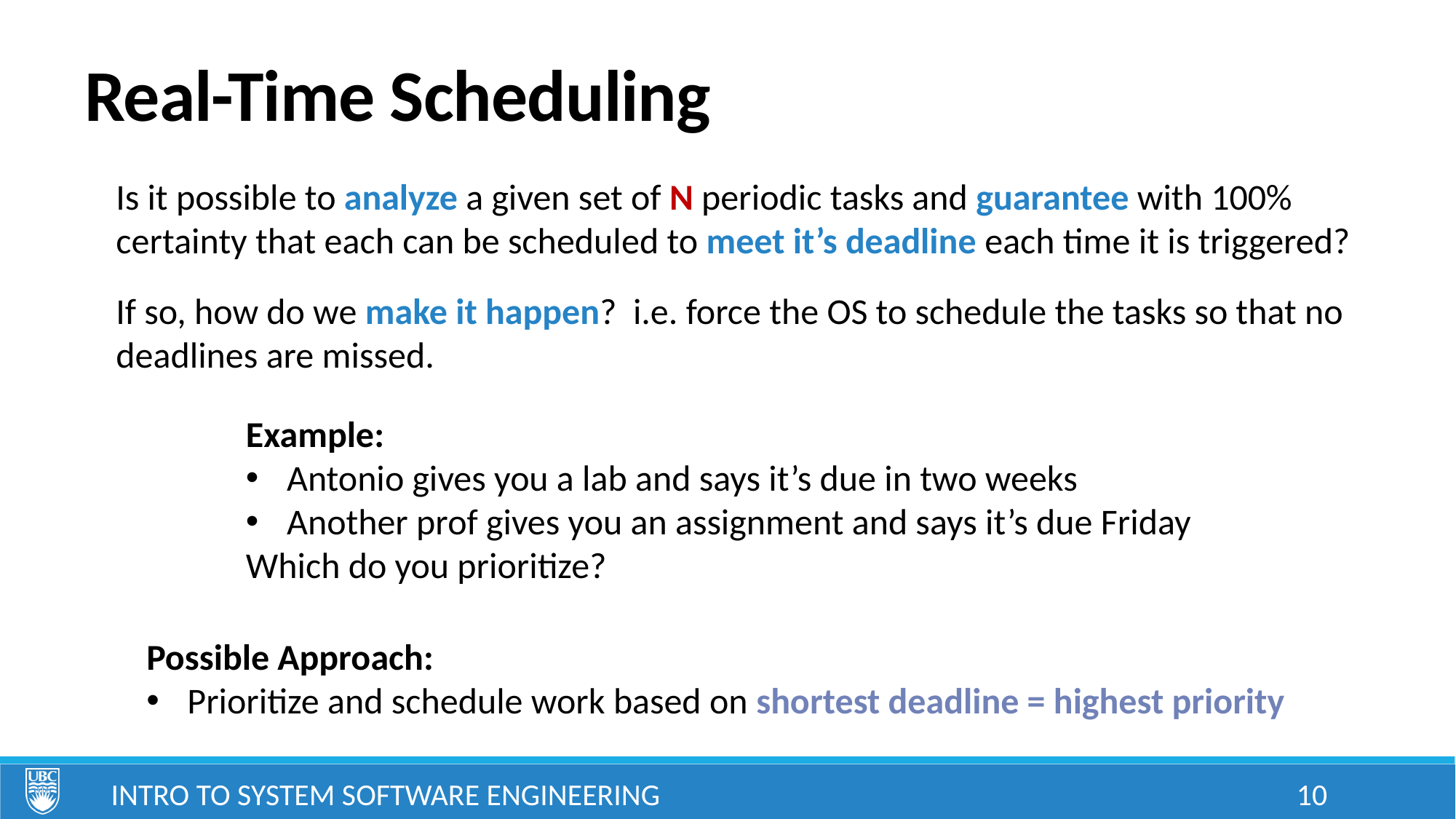

# Real-Time Scheduling
Is it possible to analyze a given set of N periodic tasks and guarantee with 100% certainty that each can be scheduled to meet it’s deadline each time it is triggered?
If so, how do we make it happen?  i.e. force the OS to schedule the tasks so that no deadlines are missed.
Example:
Antonio gives you a lab and says it’s due in two weeks
Another prof gives you an assignment and says it’s due Friday
Which do you prioritize?
Possible Approach:
Prioritize and schedule work based on shortest deadline = highest priority
Intro to System Software Engineering
10